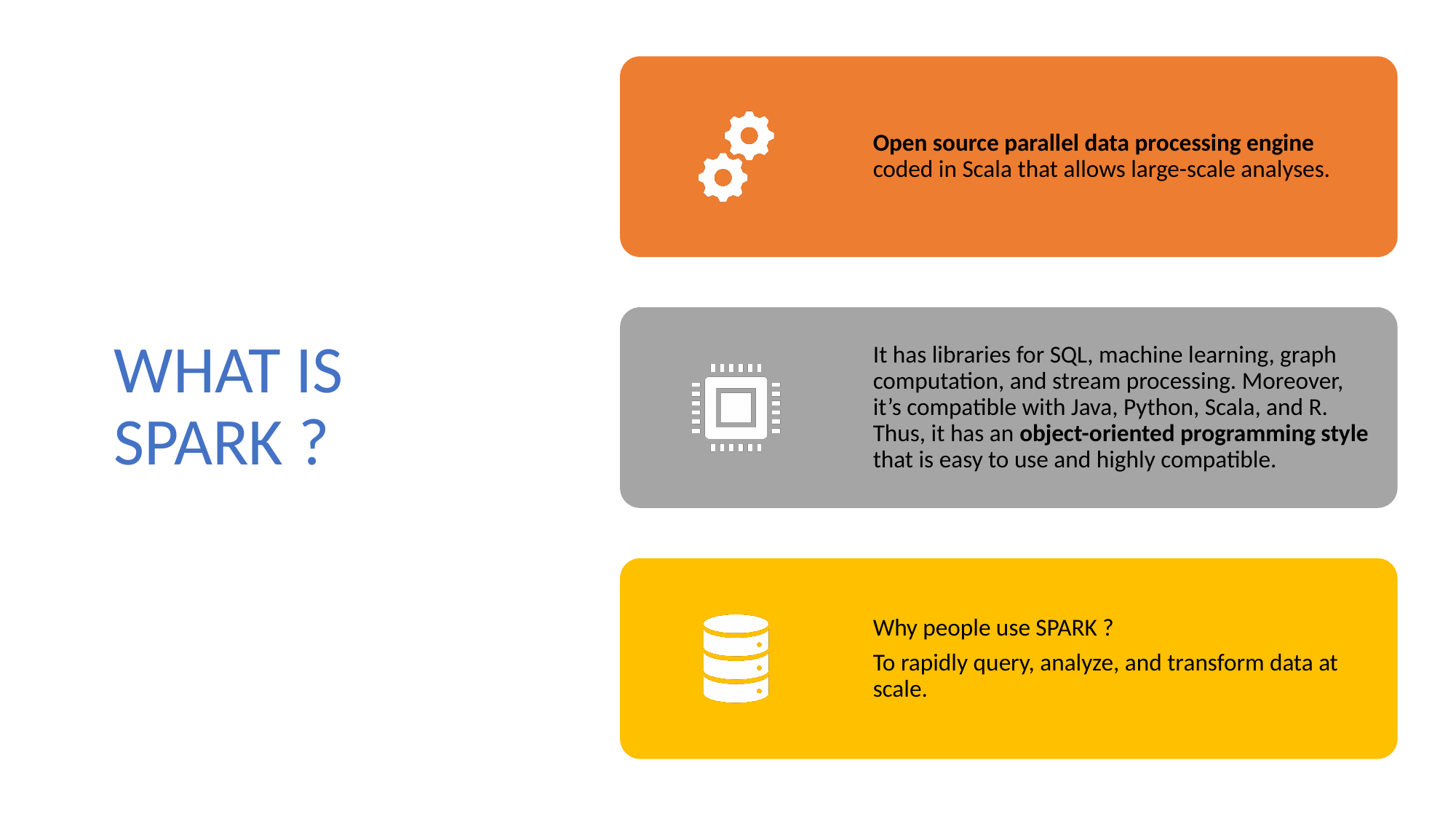

Open source parallel data processing engine coded in Scala that allows large-scale analyses.
It has libraries for SQL, machine learning, graph computation, and stream processing. Moreover, it’s compatible with Java, Python, Scala, and R. Thus, it has an object-oriented programming style that is easy to use and highly compatible.
Why people use SPARK ?
To rapidly query, analyze, and transform data at scale.
# WHAT IS SPARK ?